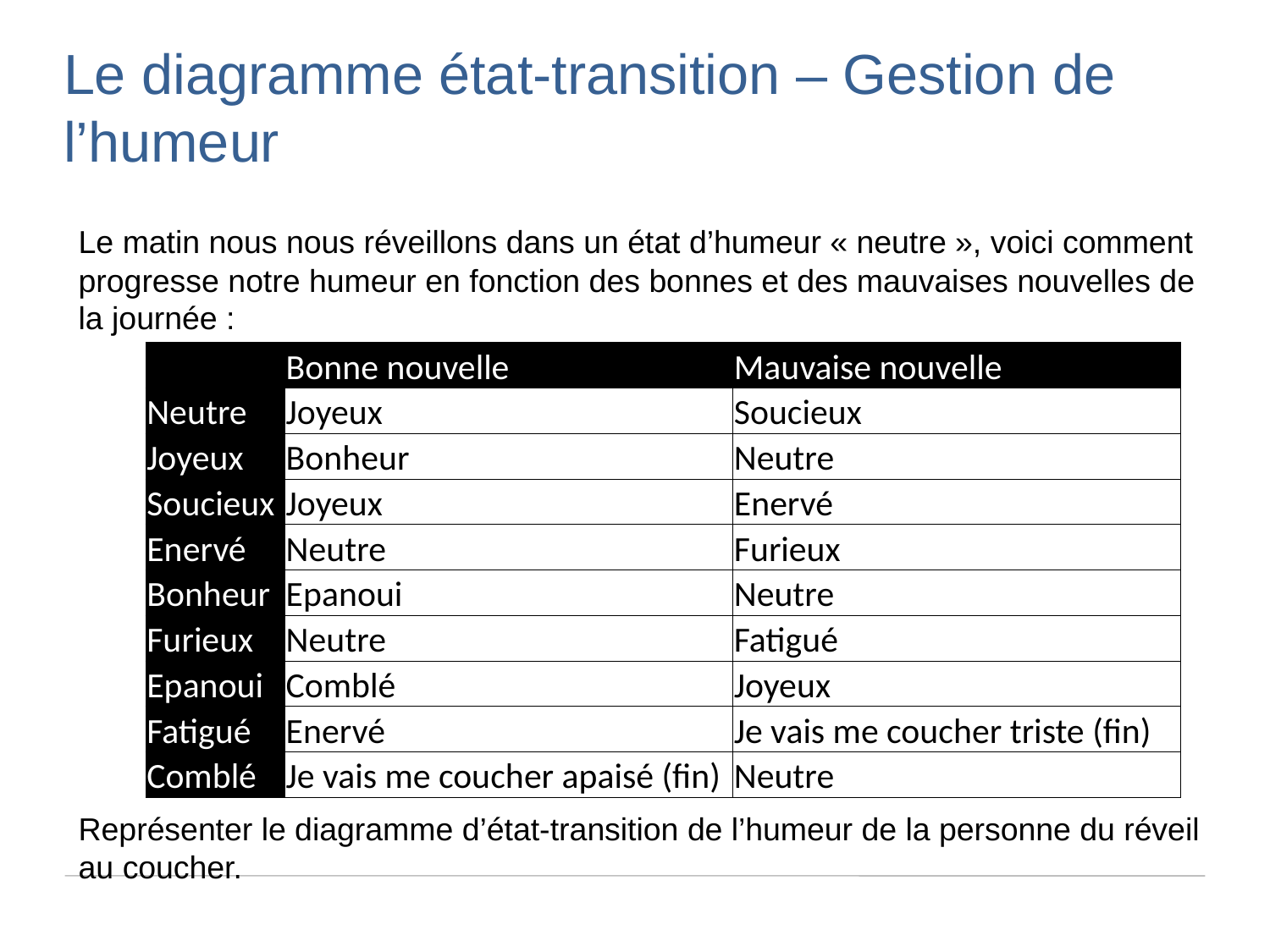

Le diagramme état-transition – Gestion de l’humeur
Le matin nous nous réveillons dans un état d’humeur « neutre », voici comment progresse notre humeur en fonction des bonnes et des mauvaises nouvelles de la journée :

Représenter le diagramme d’état-transition de l’humeur de la personne du réveil au coucher.
|  | Bonne nouvelle | Mauvaise nouvelle |
| --- | --- | --- |
| Neutre | Joyeux | Soucieux |
| Joyeux | Bonheur | Neutre |
| Soucieux | Joyeux | Enervé |
| Enervé | Neutre | Furieux |
| Bonheur | Epanoui | Neutre |
| Furieux | Neutre | Fatigué |
| Epanoui | Comblé | Joyeux |
| Fatigué | Enervé | Je vais me coucher triste (fin) |
| Comblé | Je vais me coucher apaisé (fin) | Neutre |